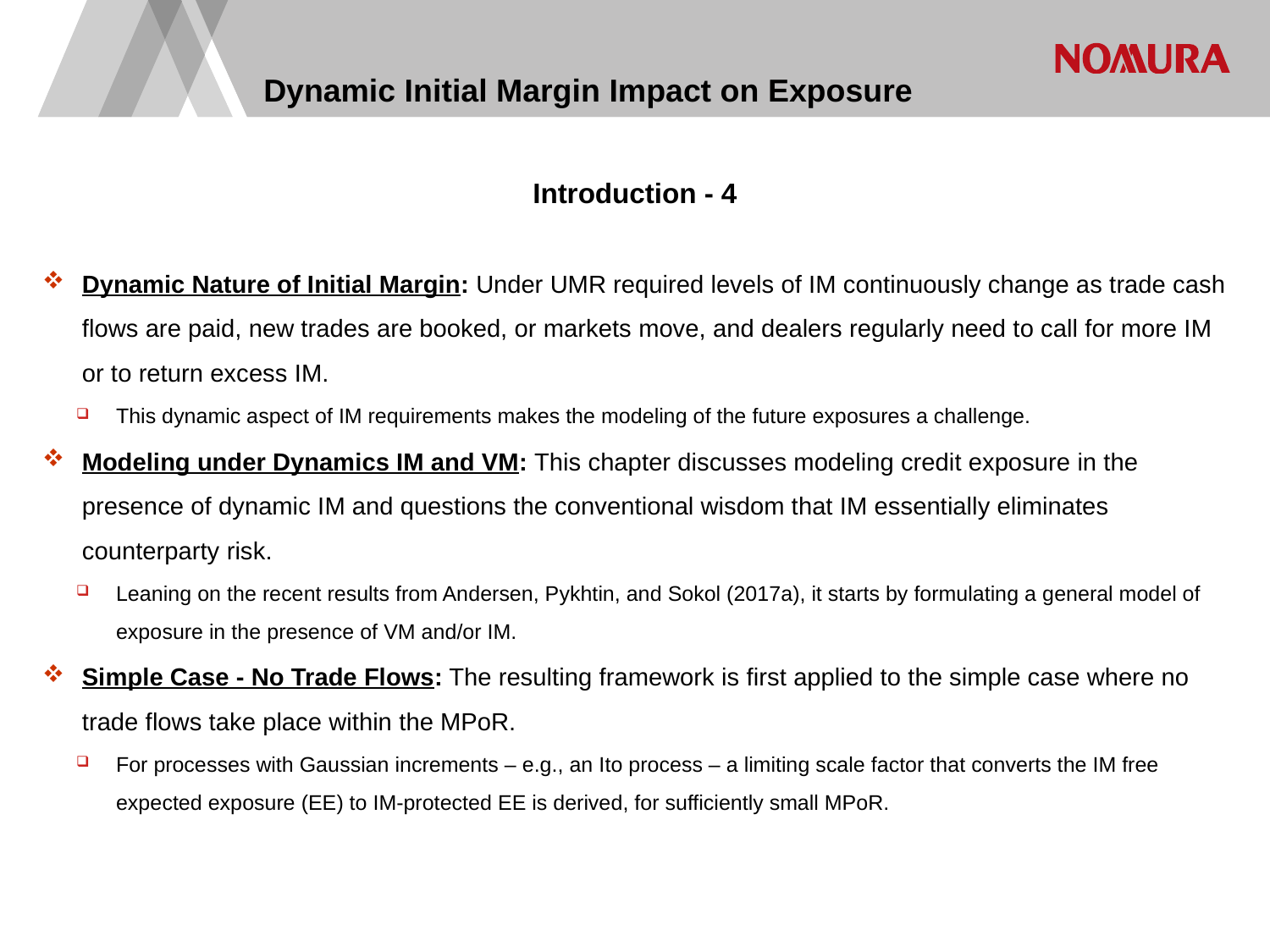

# Dynamic Initial Margin Impact on Exposure
Introduction - 4

Dynamic Nature of Initial Margin: Under UMR required levels of IM continuously change as trade cash flows are paid, new trades are booked, or markets move, and dealers regularly need to call for more IM or to return excess IM.
This dynamic aspect of IM requirements makes the modeling of the future exposures a challenge.
Modeling under Dynamics IM and VM: This chapter discusses modeling credit exposure in the presence of dynamic IM and questions the conventional wisdom that IM essentially eliminates counterparty risk.
Leaning on the recent results from Andersen, Pykhtin, and Sokol (2017a), it starts by formulating a general model of exposure in the presence of VM and/or IM.
Simple Case - No Trade Flows: The resulting framework is first applied to the simple case where no trade flows take place within the MPoR.
For processes with Gaussian increments – e.g., an Ito process – a limiting scale factor that converts the IM free expected exposure (EE) to IM-protected EE is derived, for sufficiently small MPoR.